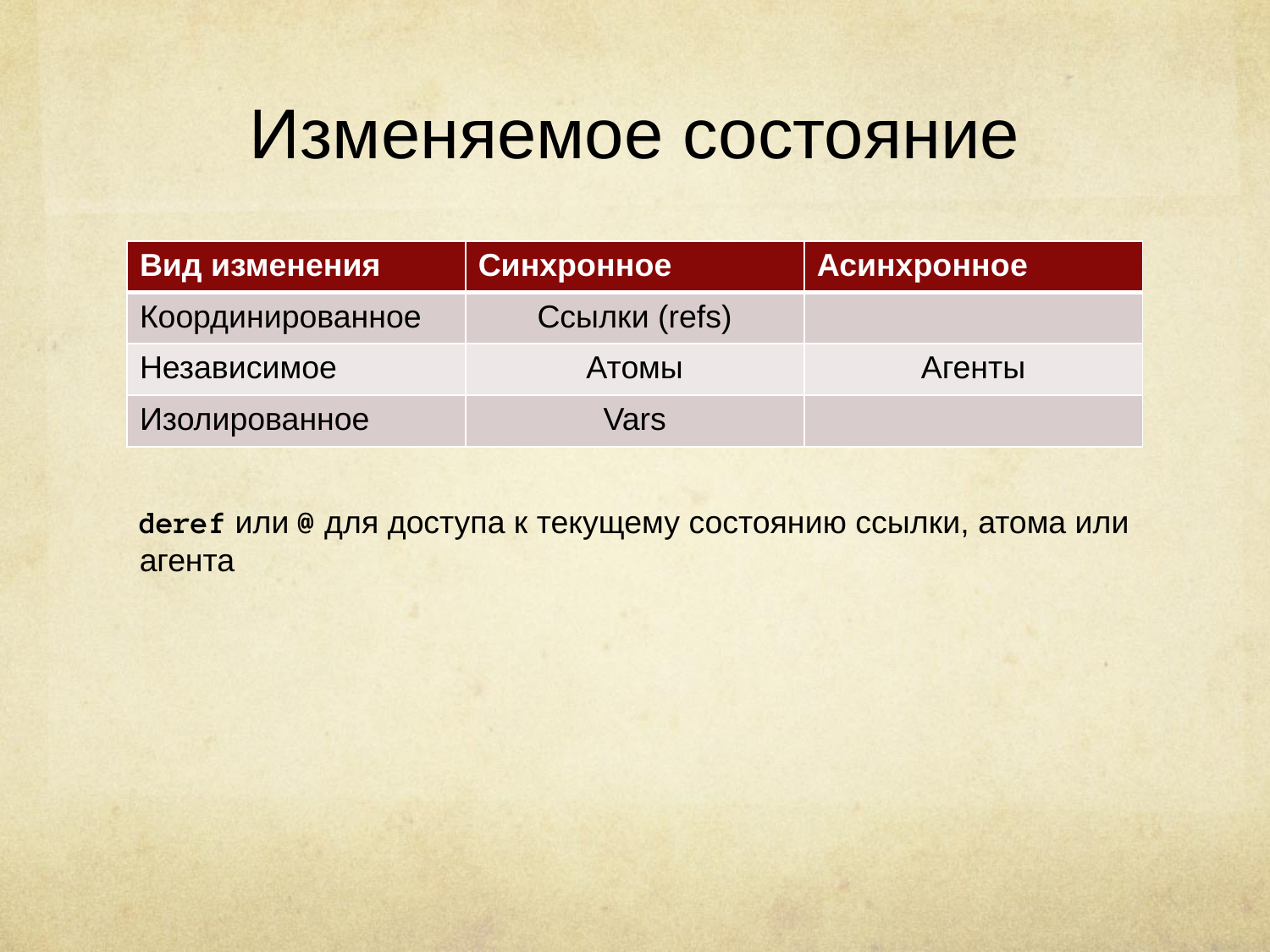

# Изменяемое состояние
| Вид изменения | Синхронное | Асинхронное |
| --- | --- | --- |
| Координированное | Ссылки (refs) |  |
| Независимое | Атомы | Агенты |
| Изолированное | Vars |  |
deref или @ для доступа к текущему состоянию ссылки, атома или агента